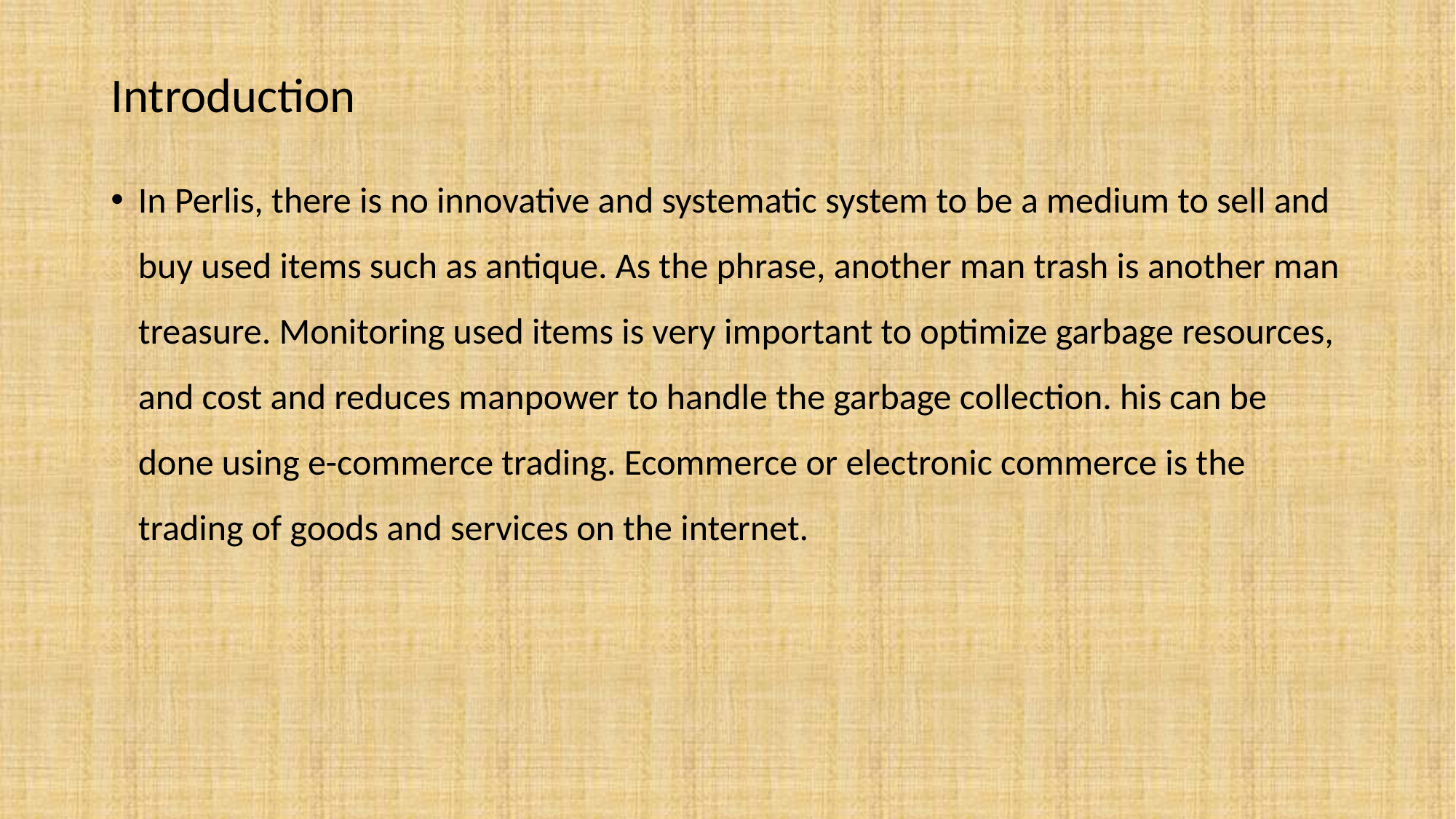

# Introduction
In Perlis, there is no innovative and systematic system to be a medium to sell and buy used items such as antique. As the phrase, another man trash is another man treasure. Monitoring used items is very important to optimize garbage resources, and cost and reduces manpower to handle the garbage collection. his can be done using e-commerce trading. Ecommerce or electronic commerce is the trading of goods and services on the internet.